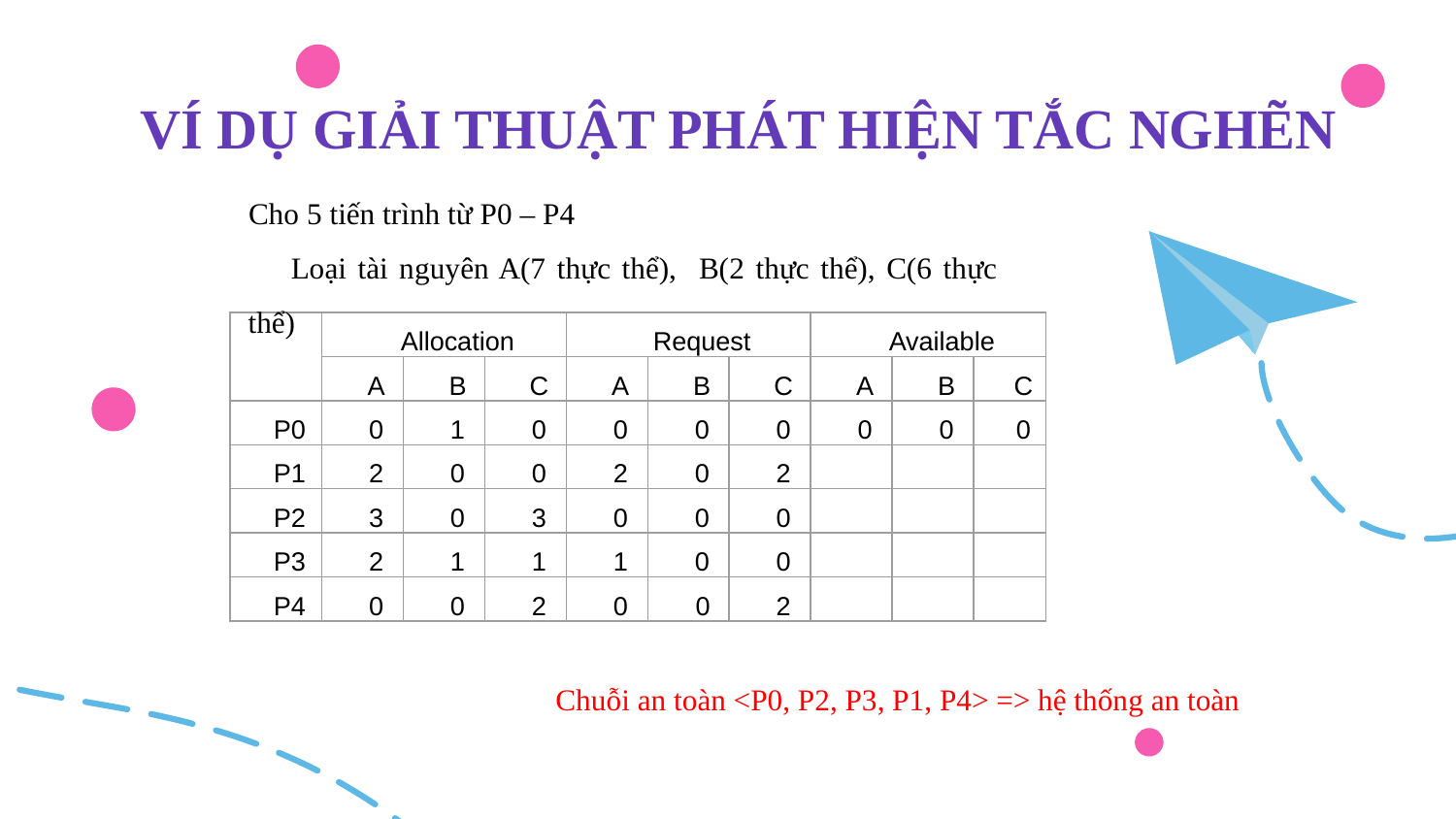

VÍ DỤ GIẢI THUẬT PHÁT HIỆN TẮC NGHẼN
Cho 5 tiến trình từ P0 – P4
Loại tài nguyên A(7 thực thể),  B(2 thực thể), C(6 thực thể)
|  | Allocation |  |  | Request |  |  | Available |  |  |
| --- | --- | --- | --- | --- | --- | --- | --- | --- | --- |
|  | A | B | C | A | B | C | A | B | C |
| P0 | 0 | 1 | 0 | 0 | 0 | 0 | 0 | 0 | 0 |
| P1 | 2 | 0 | 0 | 2 | 0 | 2 |  |  |  |
| P2 | 3 | 0 | 3 | 0 | 0 | 0 |  |  |  |
| P3 | 2 | 1 | 1 | 1 | 0 | 0 |  |  |  |
| P4 | 0 | 0 | 2 | 0 | 0 | 2 |  |  |  |
Chuỗi an toàn <P0, P2, P3, P1, P4> => hệ thống an toàn